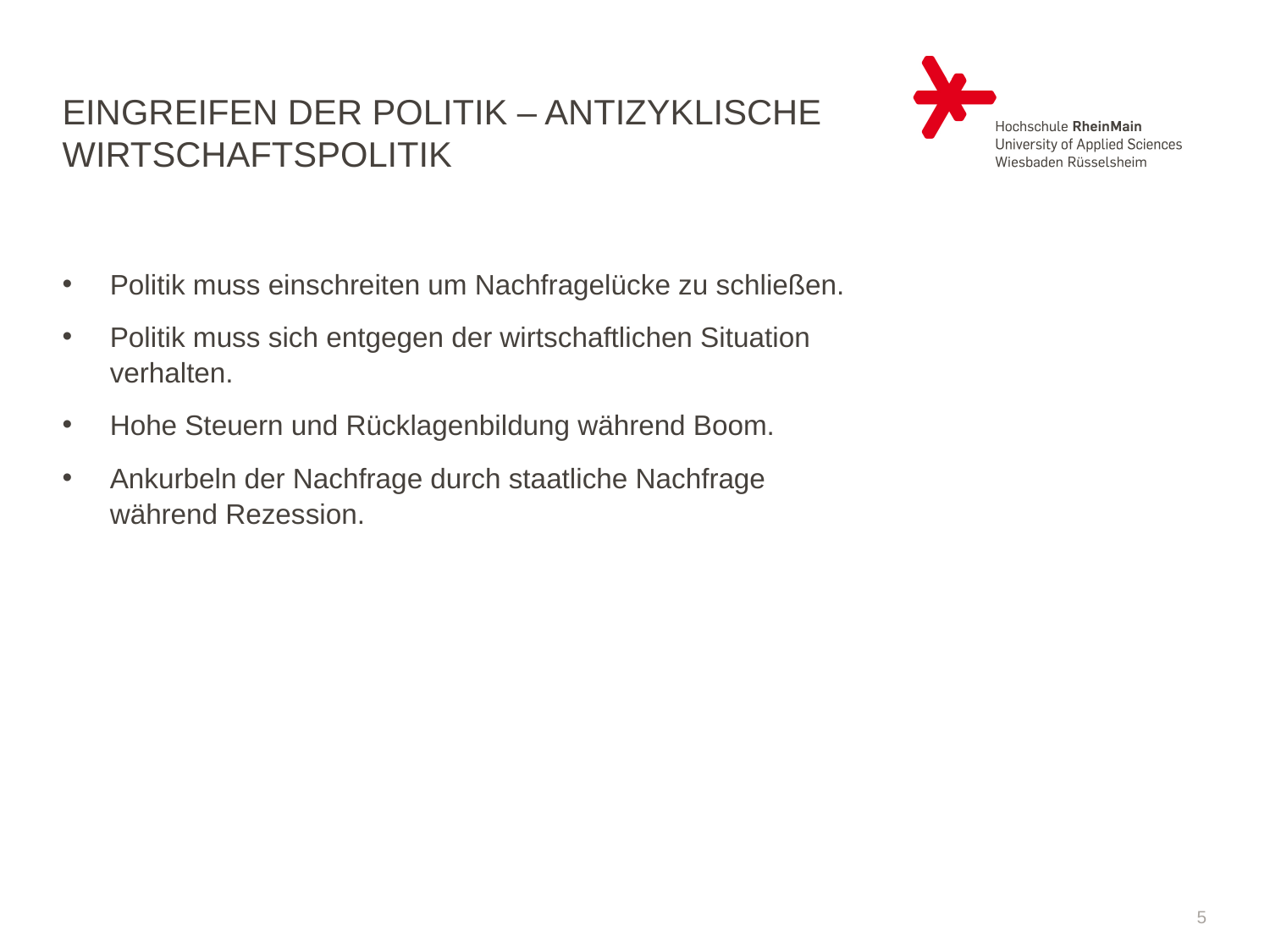

# Eingreifen der Politik – antizyklische Wirtschaftspolitik
Politik muss einschreiten um Nachfragelücke zu schließen.
Politik muss sich entgegen der wirtschaftlichen Situation verhalten.
Hohe Steuern und Rücklagenbildung während Boom.
Ankurbeln der Nachfrage durch staatliche Nachfrage während Rezession.
5